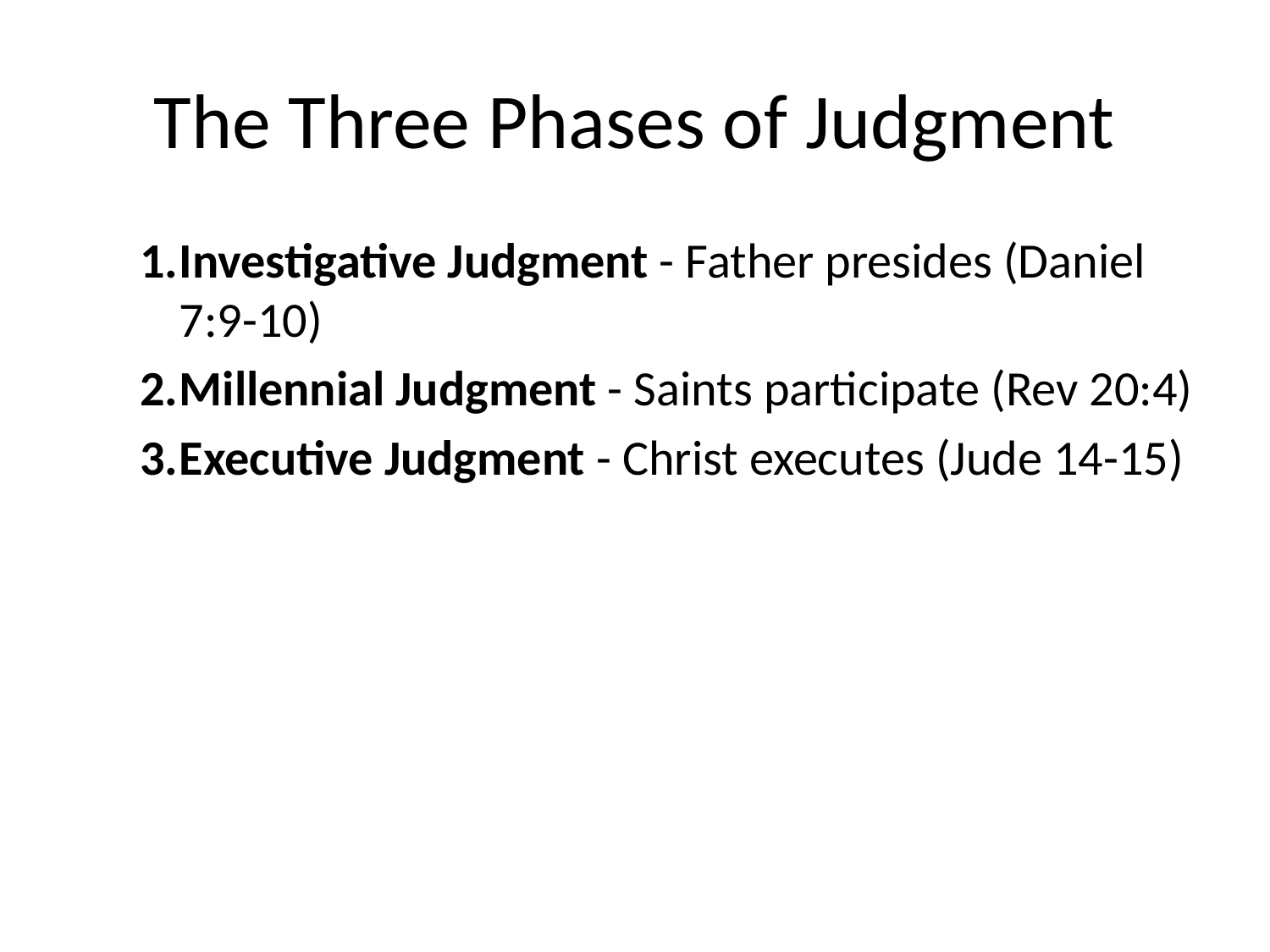

# The Three Phases of Judgment
Investigative Judgment - Father presides (Daniel 7:9-10)
Millennial Judgment - Saints participate (Rev 20:4)
Executive Judgment - Christ executes (Jude 14-15)